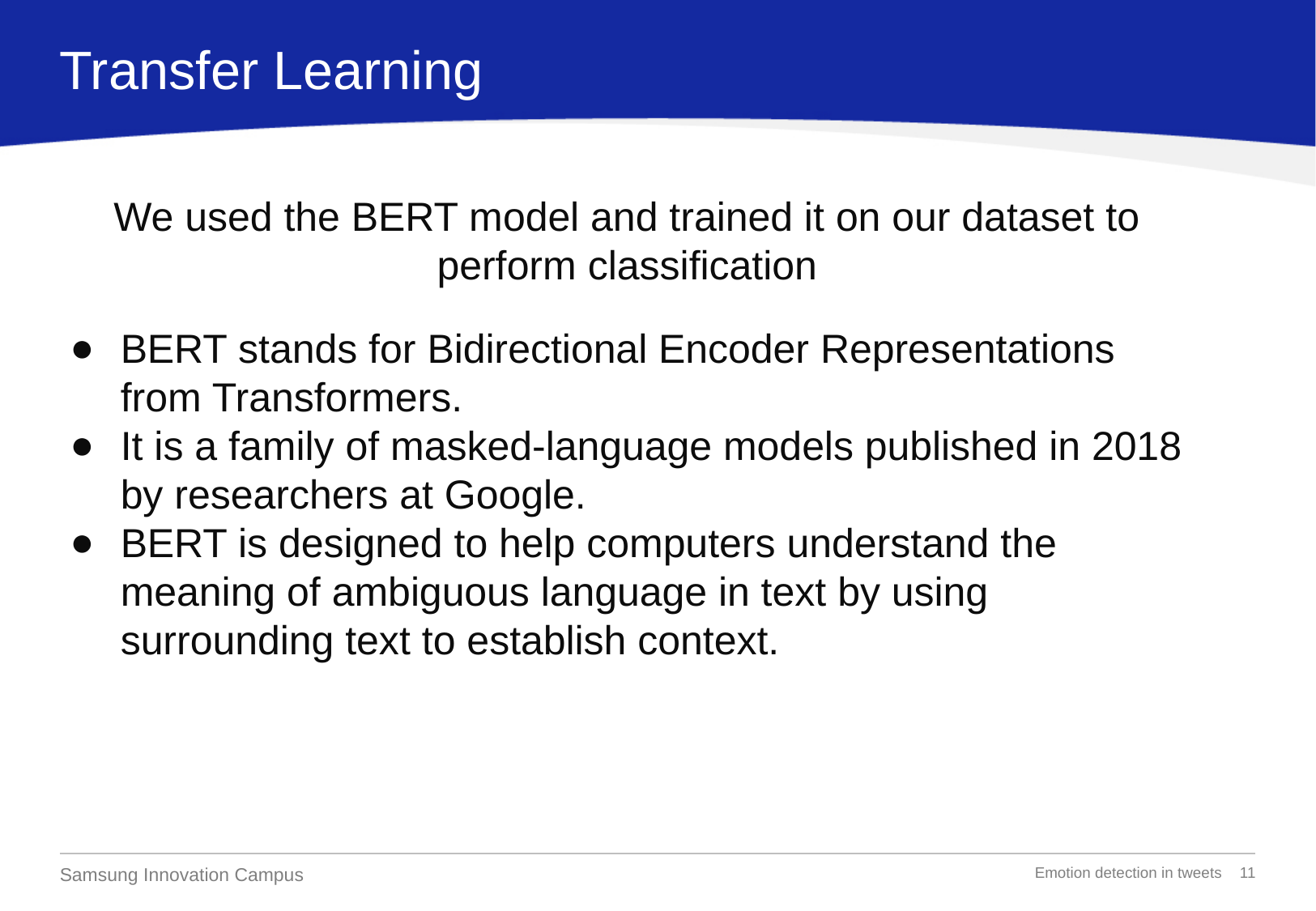

Transfer Learning
We used the BERT model and trained it on our dataset to perform classification
# BERT stands for Bidirectional Encoder Representations from Transformers.
It is a family of masked-language models published in 2018 by researchers at Google.
BERT is designed to help computers understand the meaning of ambiguous language in text by using surrounding text to establish context.